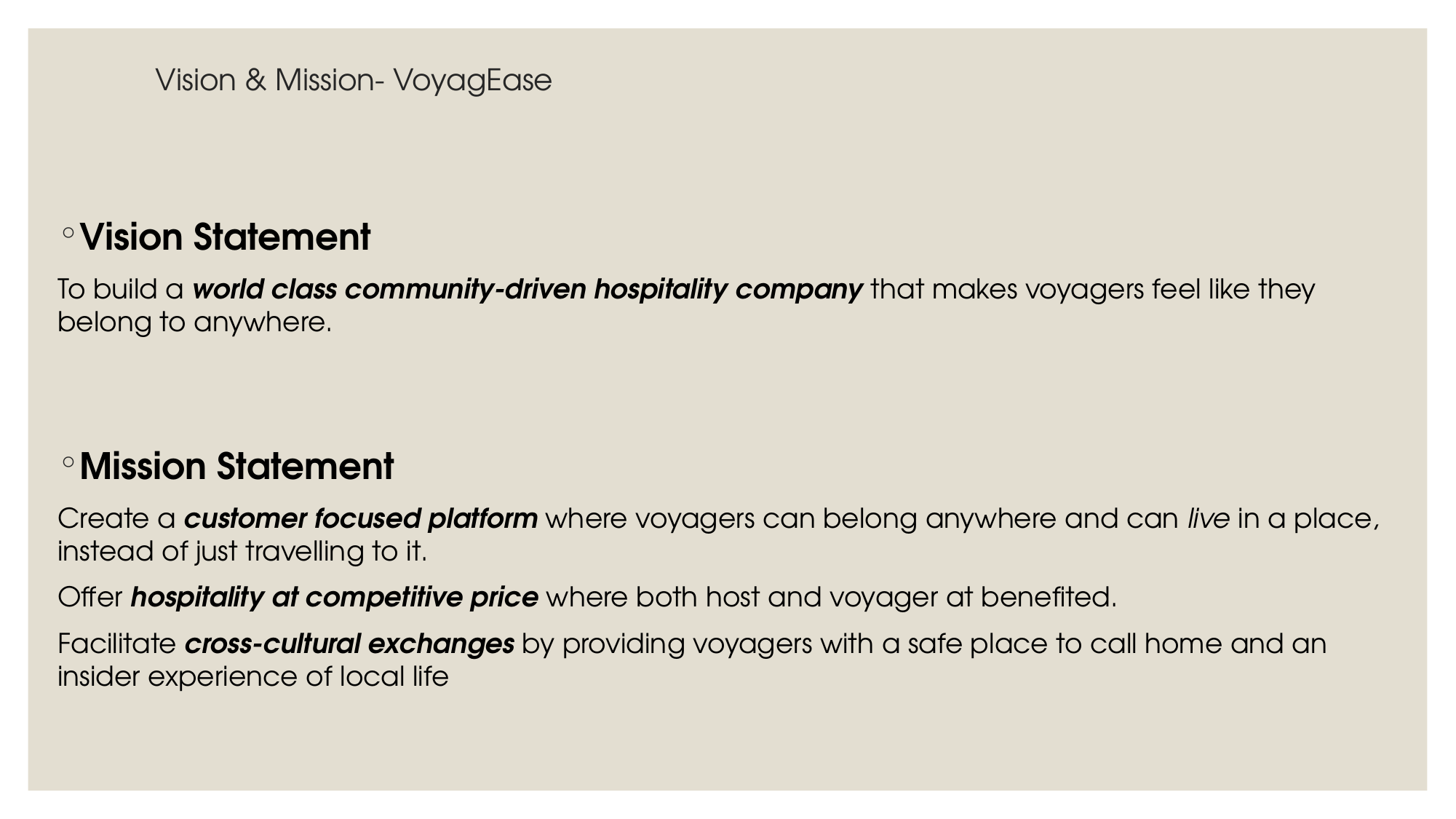

# Vision & Mission- VoyagEase
Vision Statement
To build a world class community-driven hospitality company that makes voyagers feel like they belong to anywhere.

Mission Statement
Create a customer focused platform where voyagers can belong anywhere and can live in a place, instead of just travelling to it.
Offer hospitality at competitive price where both host and voyager at benefited.
Facilitate cross-cultural exchanges by providing voyagers with a safe place to call home and an insider experience of local life